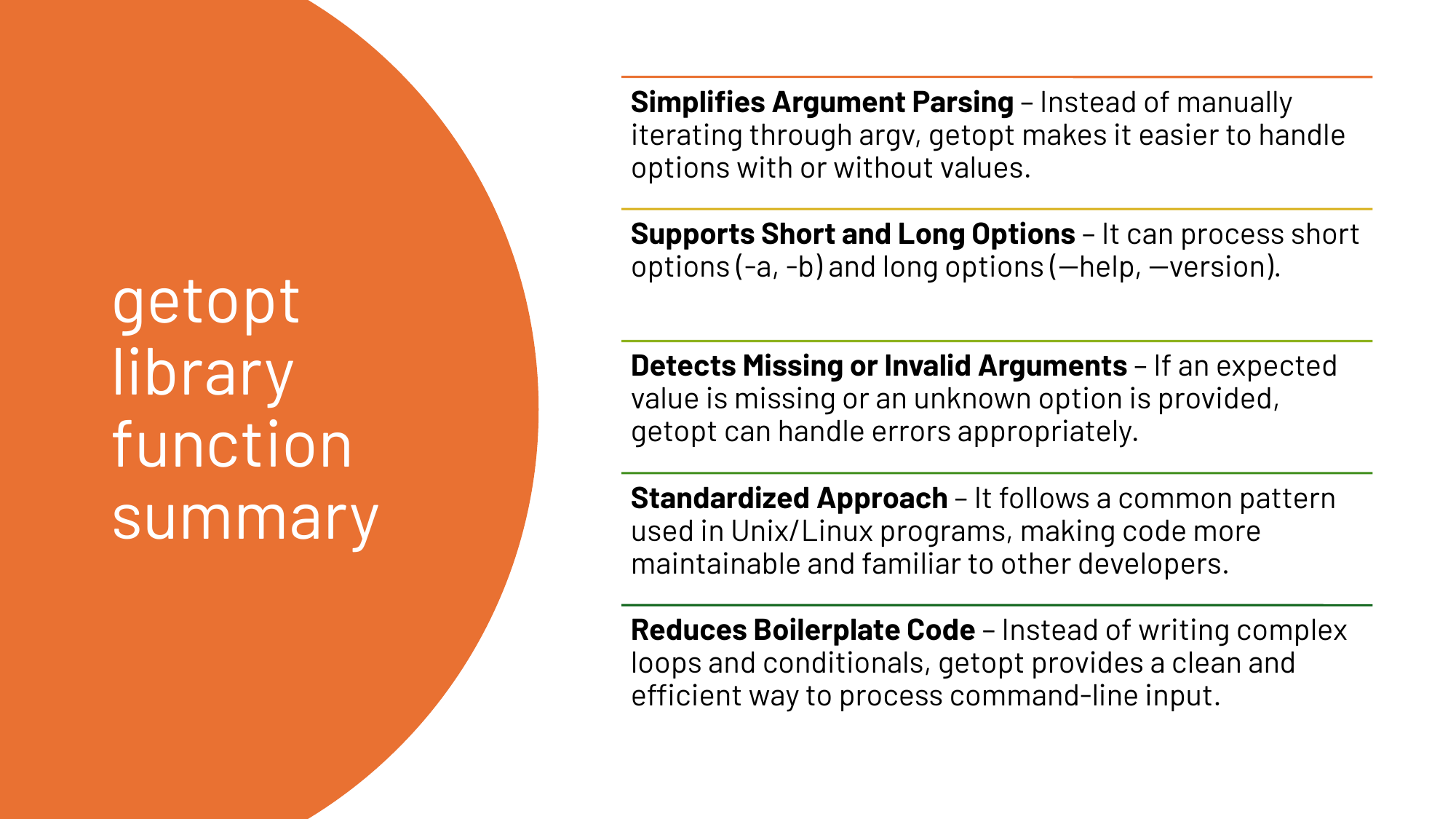

Simplifies Argument Parsing – Instead of manually iterating through argv, getopt makes it easier to handle options with or without values.
Supports Short and Long Options – It can process short options (-a, -b) and long options (--help, --version).
Detects Missing or Invalid Arguments – If an expected value is missing or an unknown option is provided, getopt can handle errors appropriately.
Standardized Approach – It follows a common pattern used in Unix/Linux programs, making code more maintainable and familiar to other developers.
Reduces Boilerplate Code – Instead of writing complex loops and conditionals, getopt provides a clean and efficient way to process command-line input.
# getopt library function summary